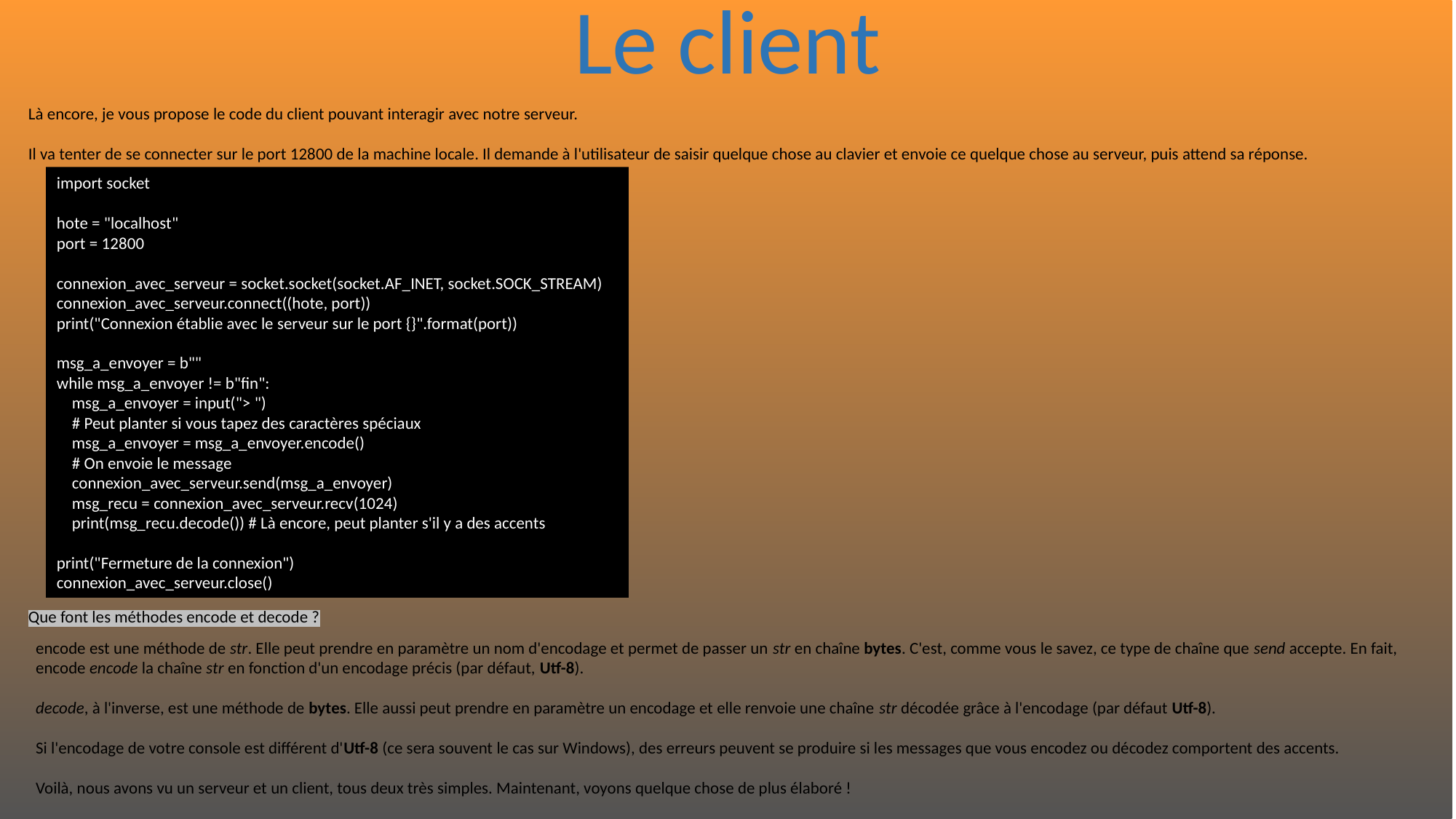

# Le client
Là encore, je vous propose le code du client pouvant interagir avec notre serveur.

Il va tenter de se connecter sur le port 12800 de la machine locale. Il demande à l'utilisateur de saisir quelque chose au clavier et envoie ce quelque chose au serveur, puis attend sa réponse.
import socket

hote = "localhost"
port = 12800

connexion_avec_serveur = socket.socket(socket.AF_INET, socket.SOCK_STREAM)
connexion_avec_serveur.connect((hote, port))
print("Connexion établie avec le serveur sur le port {}".format(port))

msg_a_envoyer = b""
while msg_a_envoyer != b"fin":
    msg_a_envoyer = input("> ")
    # Peut planter si vous tapez des caractères spéciaux
    msg_a_envoyer = msg_a_envoyer.encode()
    # On envoie le message
    connexion_avec_serveur.send(msg_a_envoyer)
    msg_recu = connexion_avec_serveur.recv(1024)
    print(msg_recu.decode()) # Là encore, peut planter s'il y a des accents

print("Fermeture de la connexion")
connexion_avec_serveur.close()
Que font les méthodes encode et decode ?
encode est une méthode de str. Elle peut prendre en paramètre un nom d'encodage et permet de passer un str en chaîne bytes. C'est, comme vous le savez, ce type de chaîne que send accepte. En fait, encode encode la chaîne str en fonction d'un encodage précis (par défaut, Utf-8).

decode, à l'inverse, est une méthode de bytes. Elle aussi peut prendre en paramètre un encodage et elle renvoie une chaîne str décodée grâce à l'encodage (par défaut Utf-8).

Si l'encodage de votre console est différent d'Utf-8 (ce sera souvent le cas sur Windows), des erreurs peuvent se produire si les messages que vous encodez ou décodez comportent des accents.

Voilà, nous avons vu un serveur et un client, tous deux très simples. Maintenant, voyons quelque chose de plus élaboré !